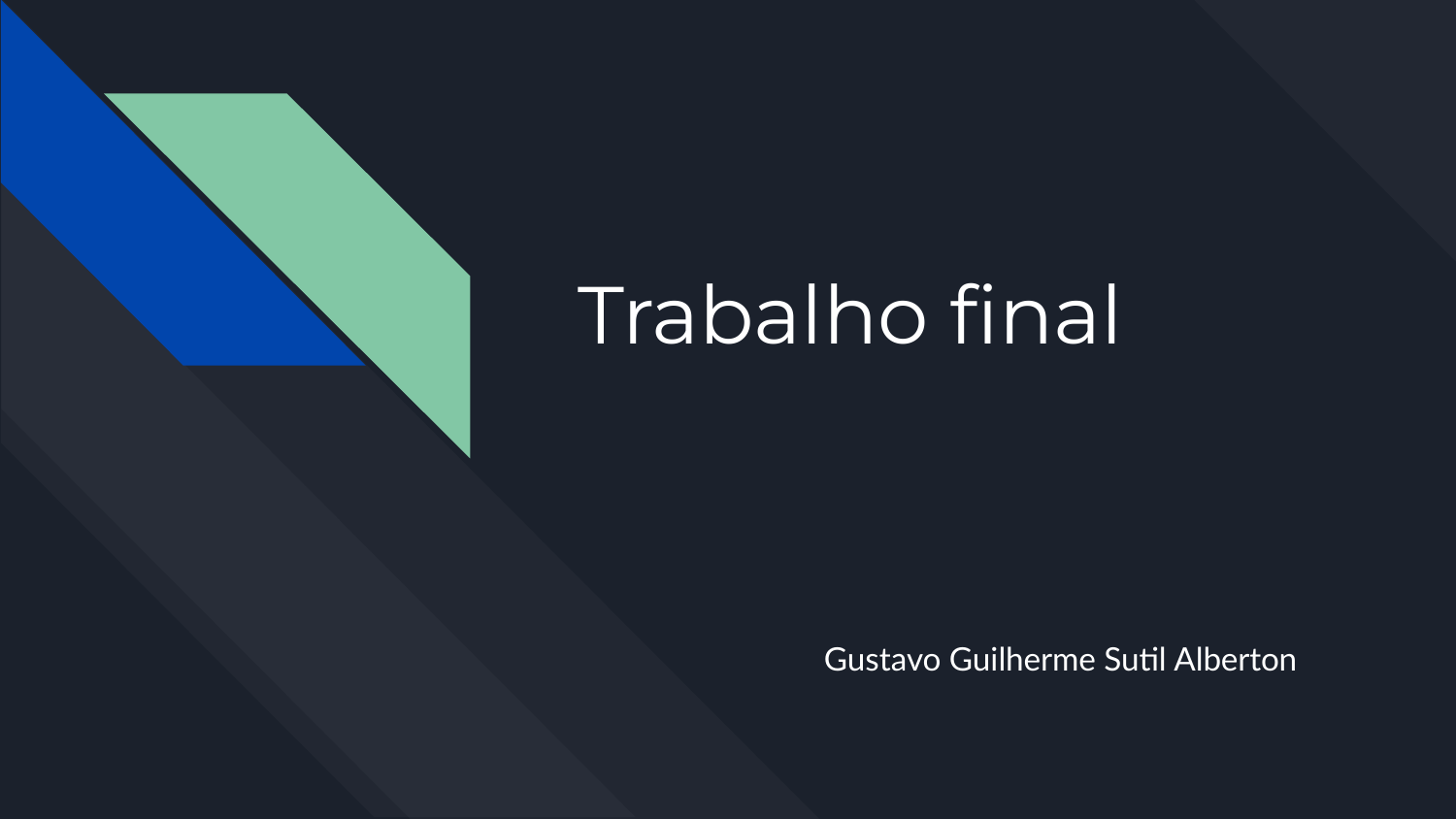

# Trabalho final
Gustavo Guilherme Sutil Alberton